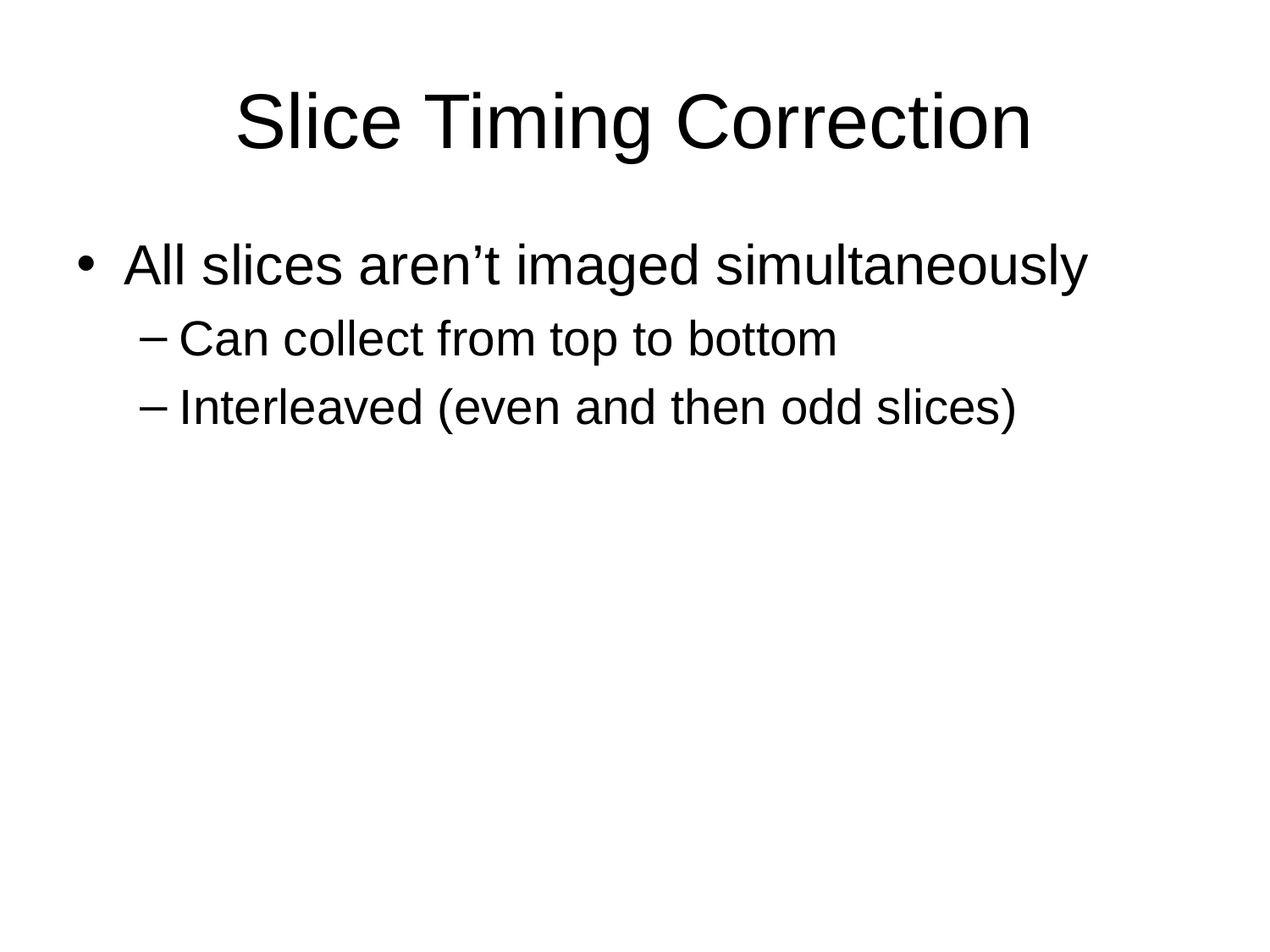

# Slice Timing Correction
All slices aren’t imaged simultaneously
Can collect from top to bottom
Interleaved (even and then odd slices)